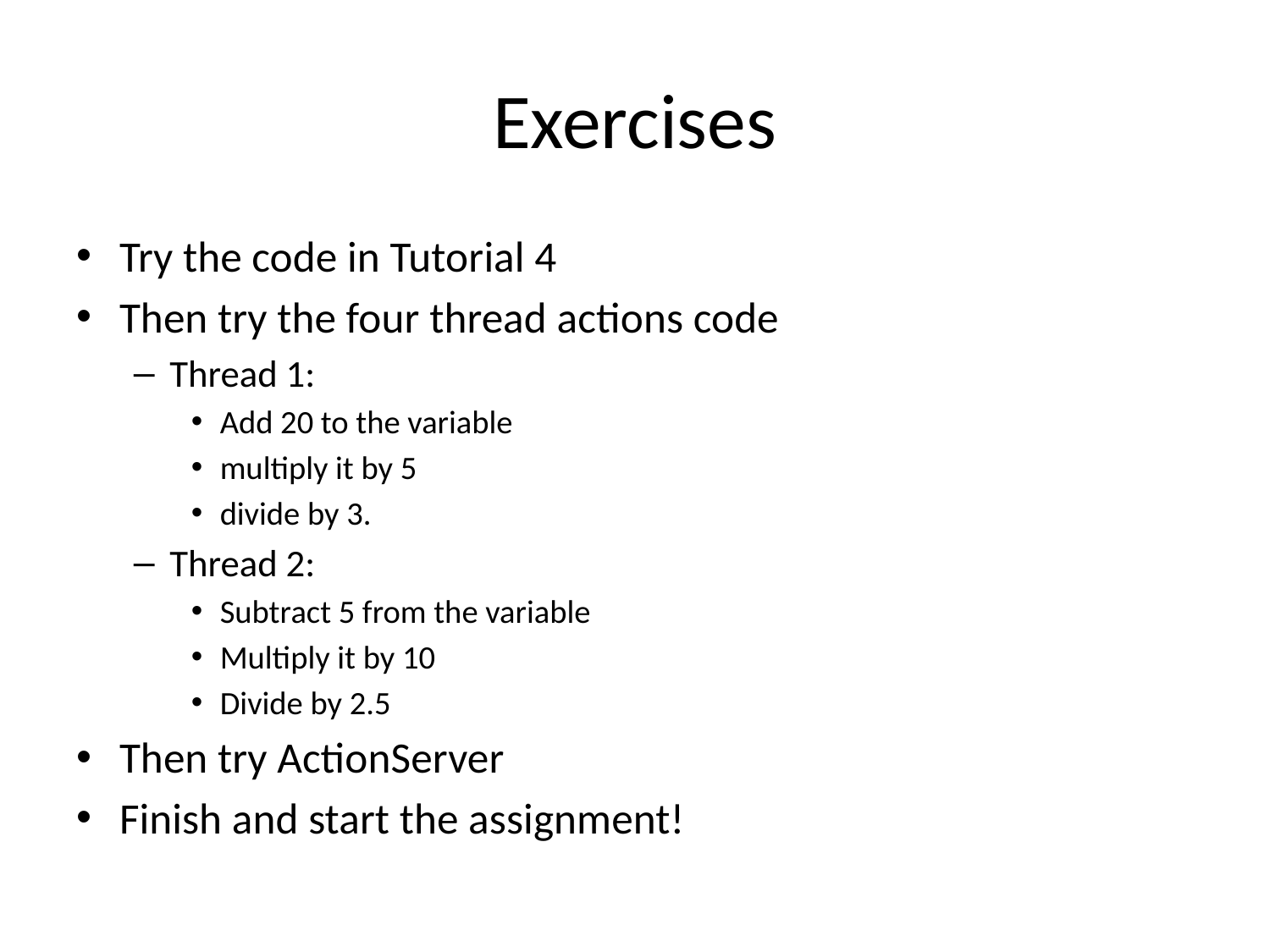

# Exercises
Try the code in Tutorial 4
Then try the four thread actions code
Thread 1:
Add 20 to the variable
multiply it by 5
divide by 3.
Thread 2:
Subtract 5 from the variable
Multiply it by 10
Divide by 2.5
Then try ActionServer
Finish and start the assignment!